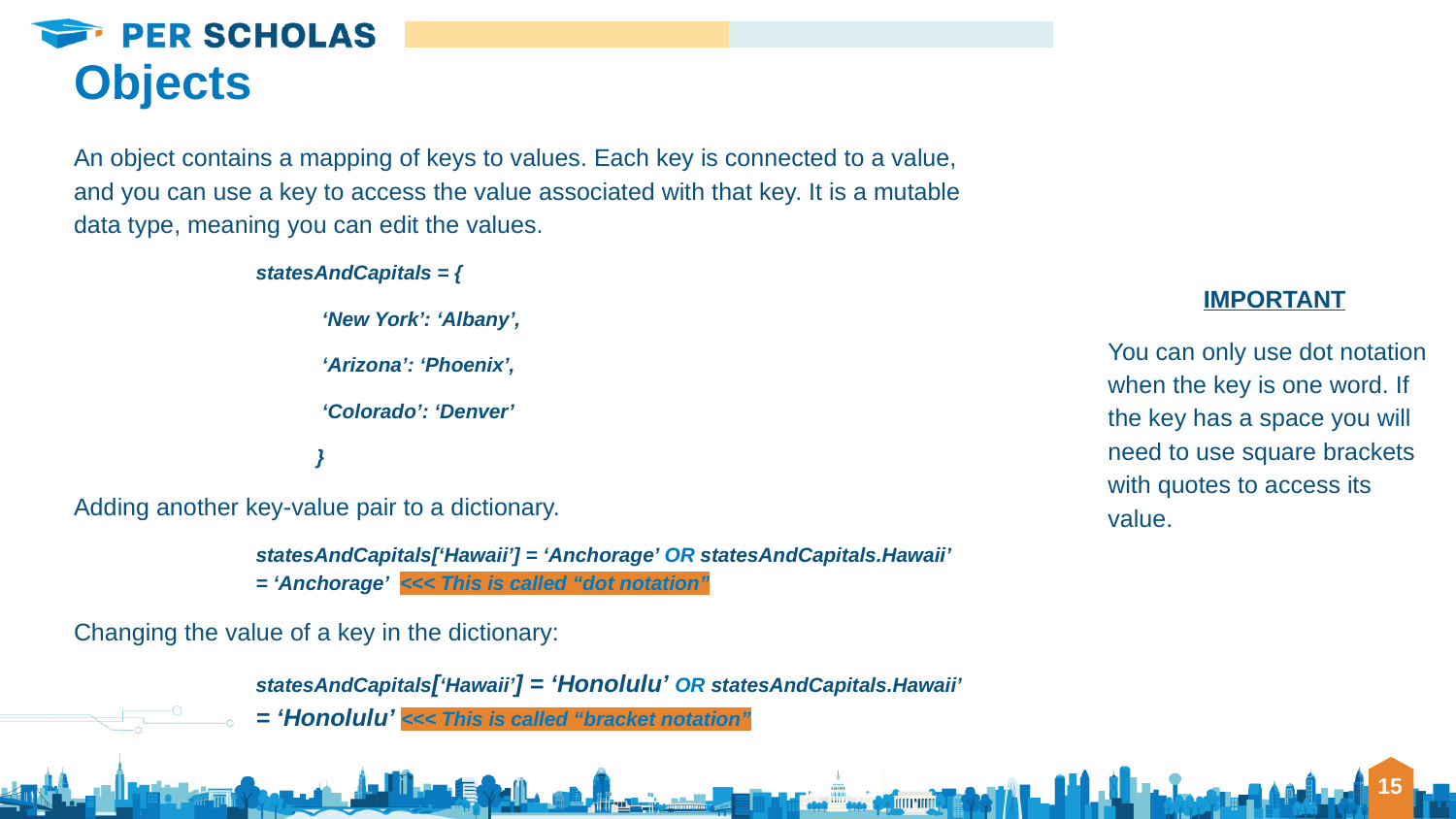

Objects
An object contains a mapping of keys to values. Each key is connected to a value, and you can use a key to access the value associated with that key. It is a mutable data type, meaning you can edit the values.
statesAndCapitals = {
 ‘New York’: ‘Albany’,
 ‘Arizona’: ‘Phoenix’,
 ‘Colorado’: ‘Denver’
}
Adding another key-value pair to a dictionary.
statesAndCapitals[‘Hawaii’] = ‘Anchorage’ OR statesAndCapitals.Hawaii’ = ‘Anchorage’  <<< This is called “dot notation”
Changing the value of a key in the dictionary:
statesAndCapitals[‘Hawaii’] = ‘Honolulu’ OR statesAndCapitals.Hawaii’ = ‘Honolulu’ <<< This is called “bracket notation”

IMPORTANT
You can only use dot notation when the key is one word. If the key has a space you will need to use square brackets with quotes to access its value.
15